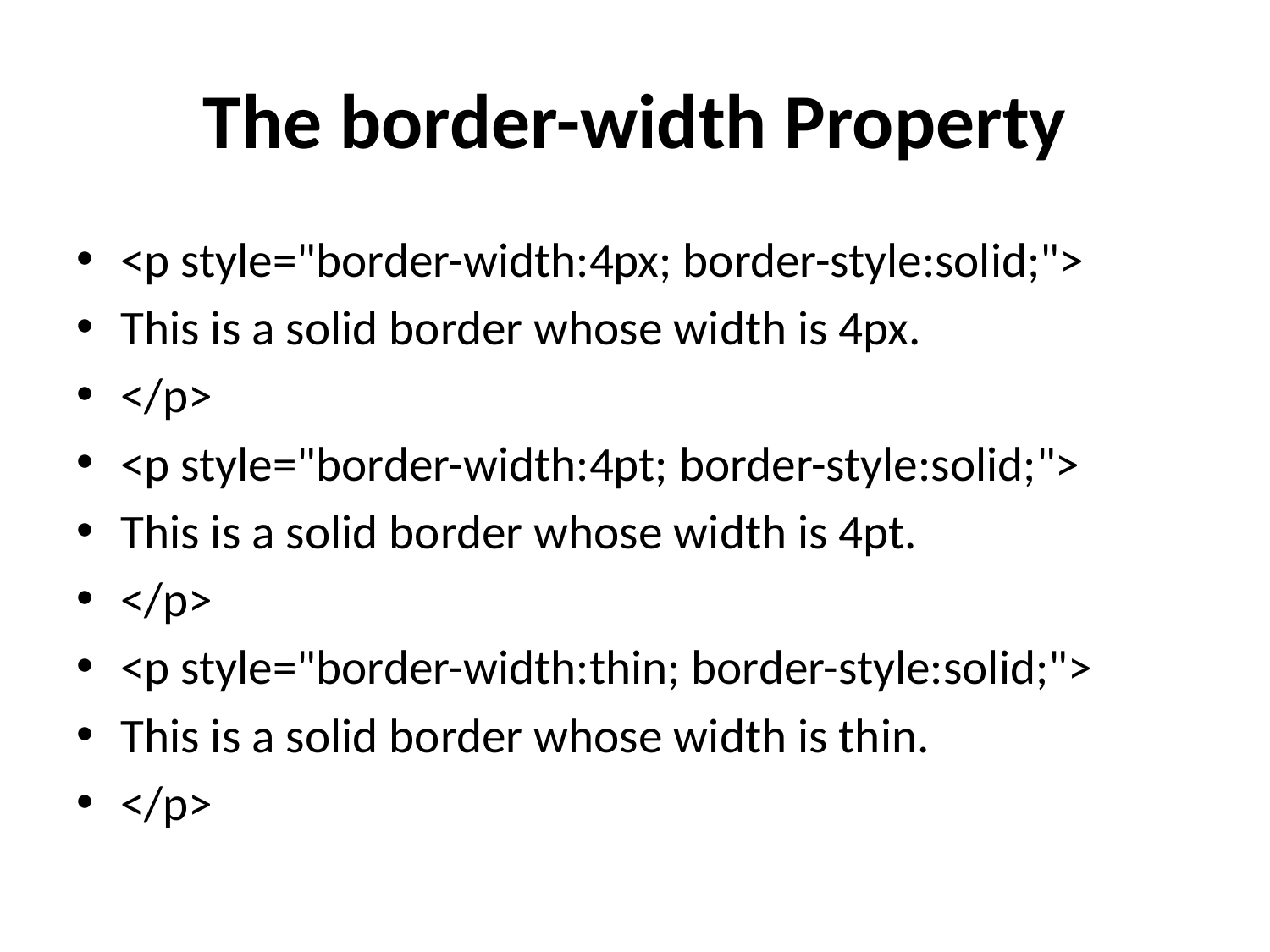

# The border-width Property
<p style="border-width:4px; border-style:solid;">
This is a solid border whose width is 4px.
</p>
<p style="border-width:4pt; border-style:solid;">
This is a solid border whose width is 4pt.
</p>
<p style="border-width:thin; border-style:solid;">
This is a solid border whose width is thin.
</p>